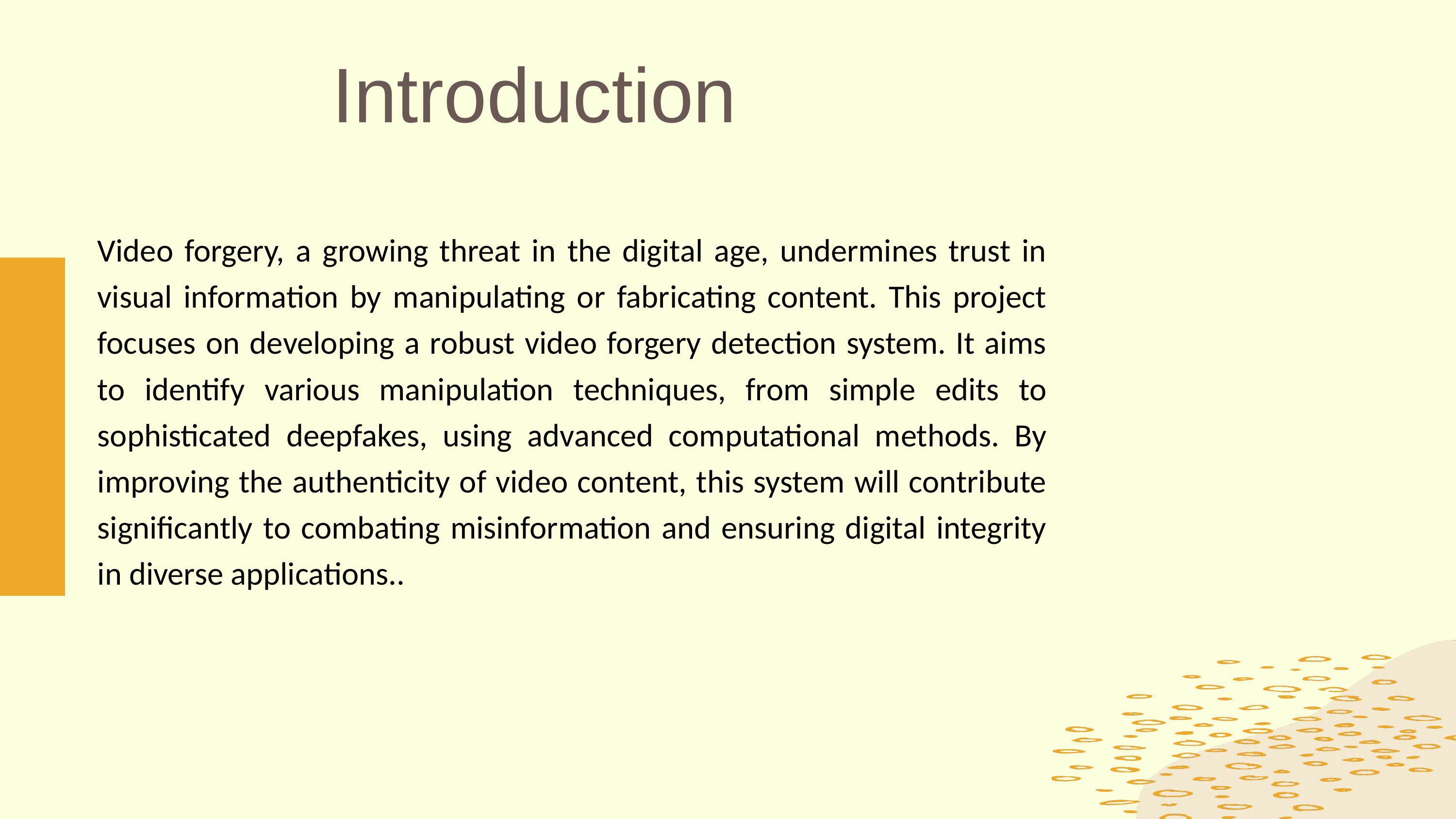

Introduction
Video forgery, a growing threat in the digital age, undermines trust in visual information by manipulating or fabricating content. This project focuses on developing a robust video forgery detection system. It aims to identify various manipulation techniques, from simple edits to sophisticated deepfakes, using advanced computational methods. By improving the authenticity of video content, this system will contribute significantly to combating misinformation and ensuring digital integrity in diverse applications..